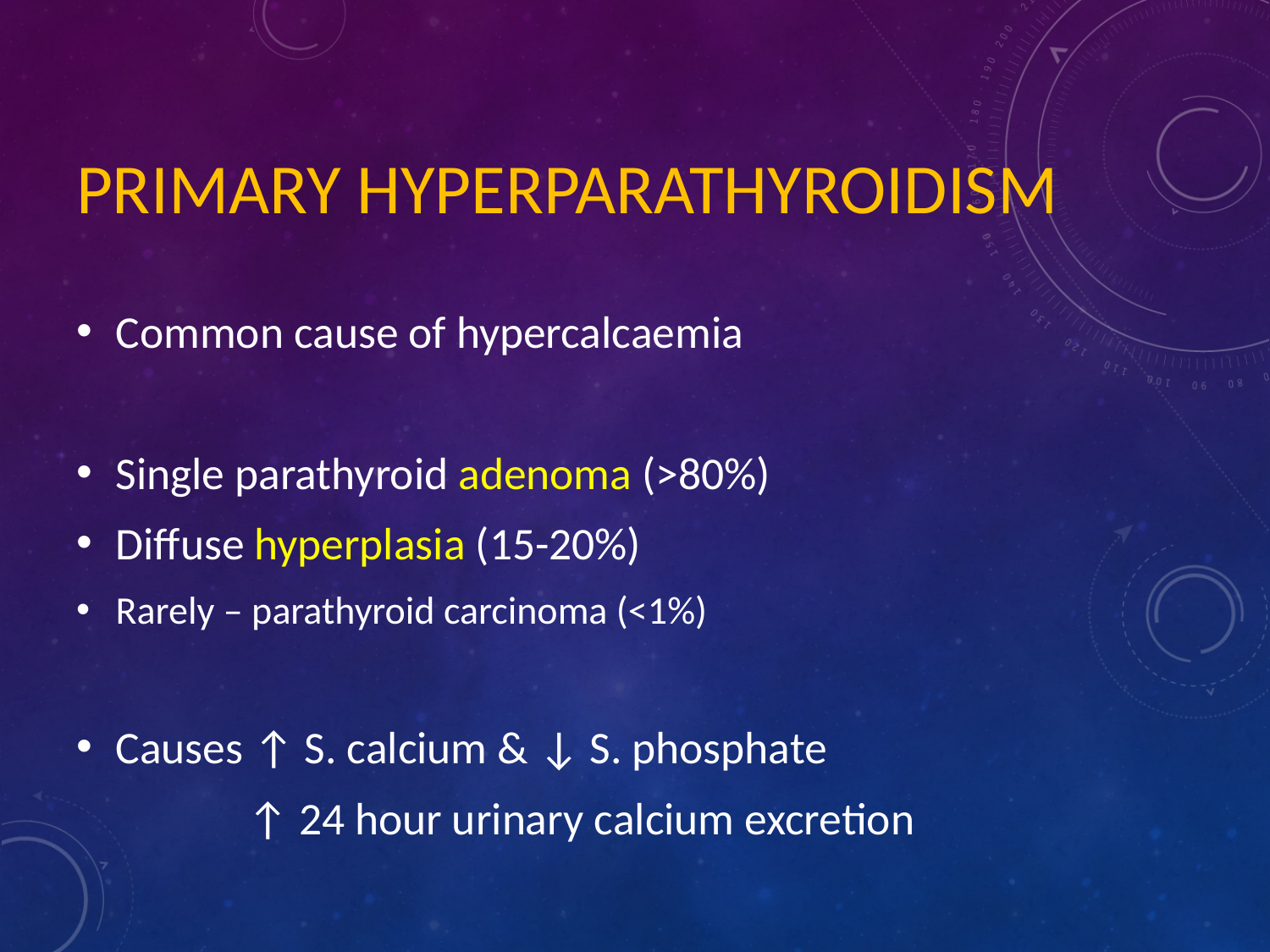

# Primary Hyperparathyroidism
Common cause of hypercalcaemia

Single parathyroid adenoma (>80%)
Diffuse hyperplasia (15-20%)
Rarely – parathyroid carcinoma (<1%)

Causes ↑ S. calcium & ↓ S. phosphate
	             ↑ 24 hour urinary calcium excretion